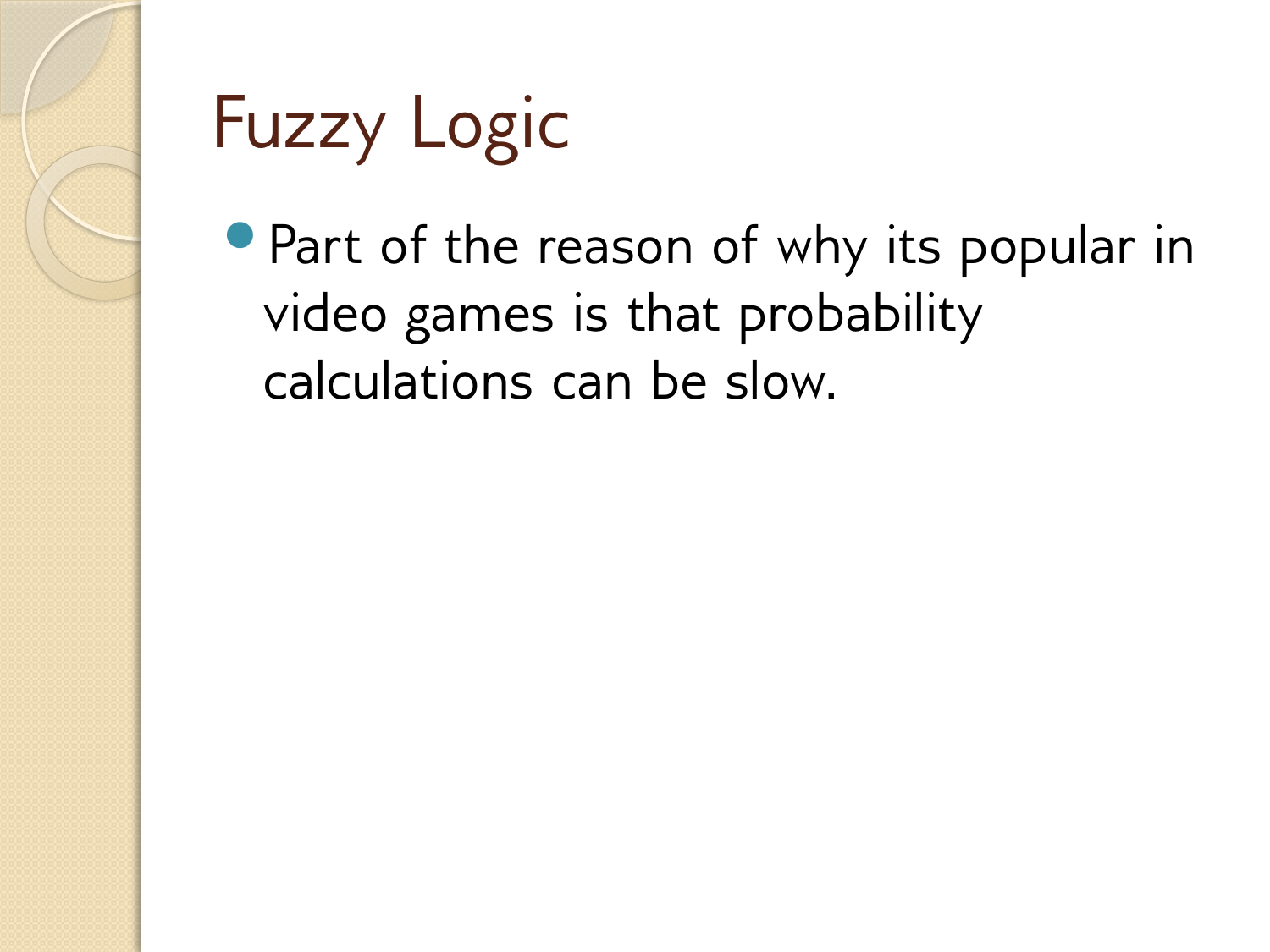

# Fuzzy Logic
Part of the reason of why its popular in video games is that probability calculations can be slow.